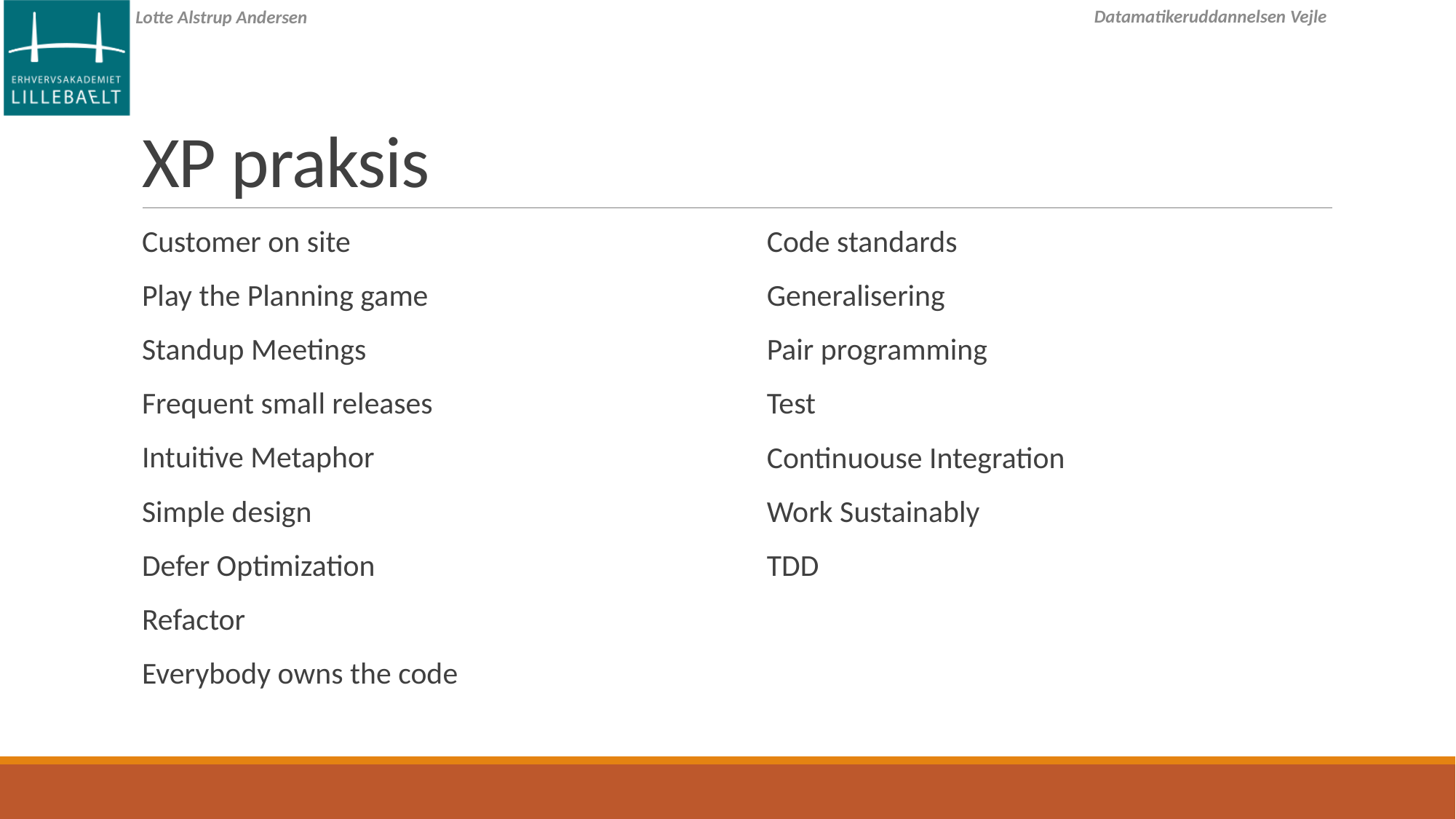

# XP praksis
Customer on site
Play the Planning game
Standup Meetings
Frequent small releases
Intuitive Metaphor
Simple design
Defer Optimization
Refactor
Everybody owns the code
Code standards
Generalisering
Pair programming
Test
Continuouse Integration
Work Sustainably
TDD